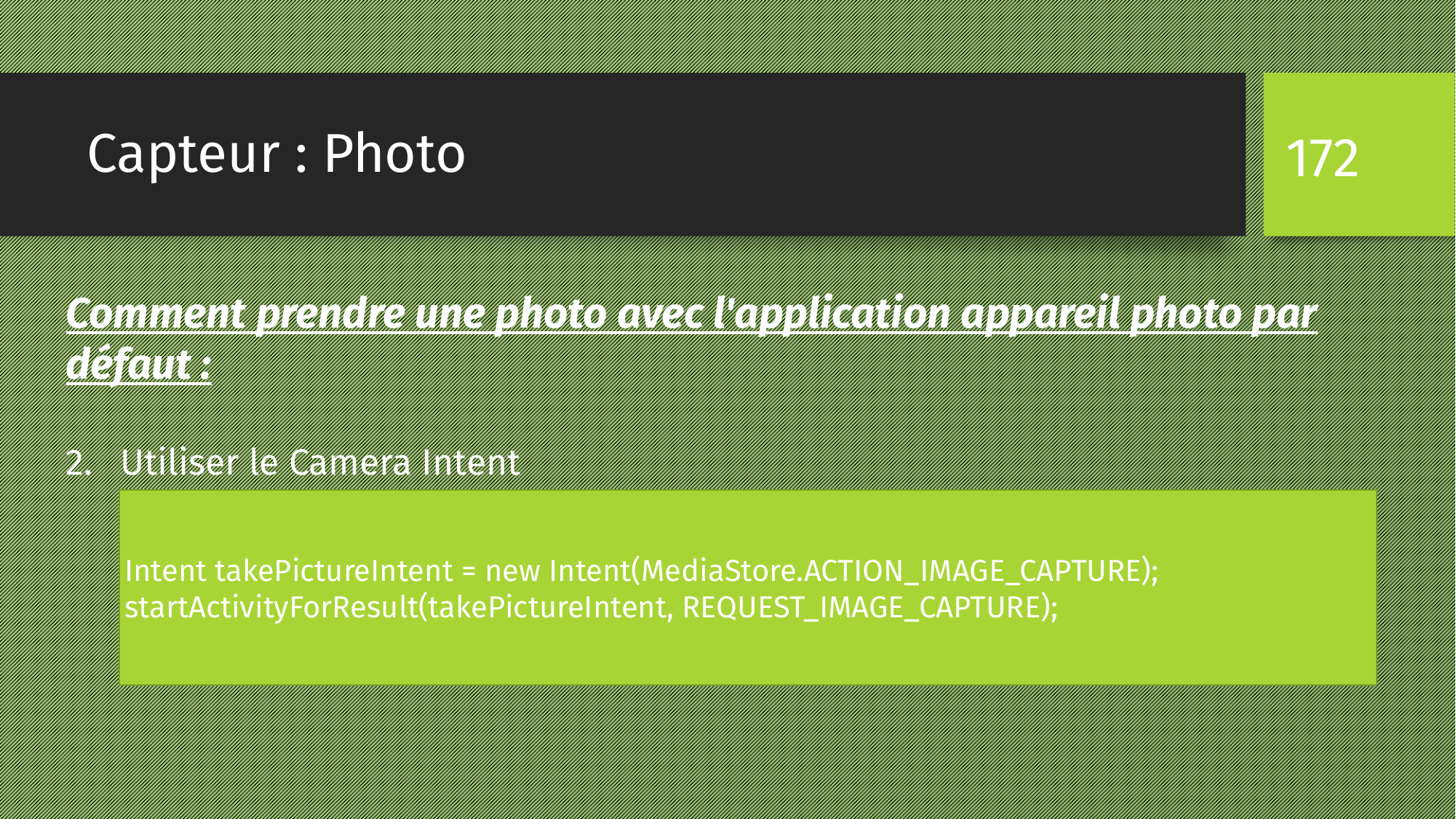

# Capteur : Photo
172
Comment prendre une photo avec l'application appareil photo par défaut :

Utiliser le Camera Intent

Intent takePictureIntent = new Intent(MediaStore.ACTION_IMAGE_CAPTURE);
startActivityForResult(takePictureIntent, REQUEST_IMAGE_CAPTURE);